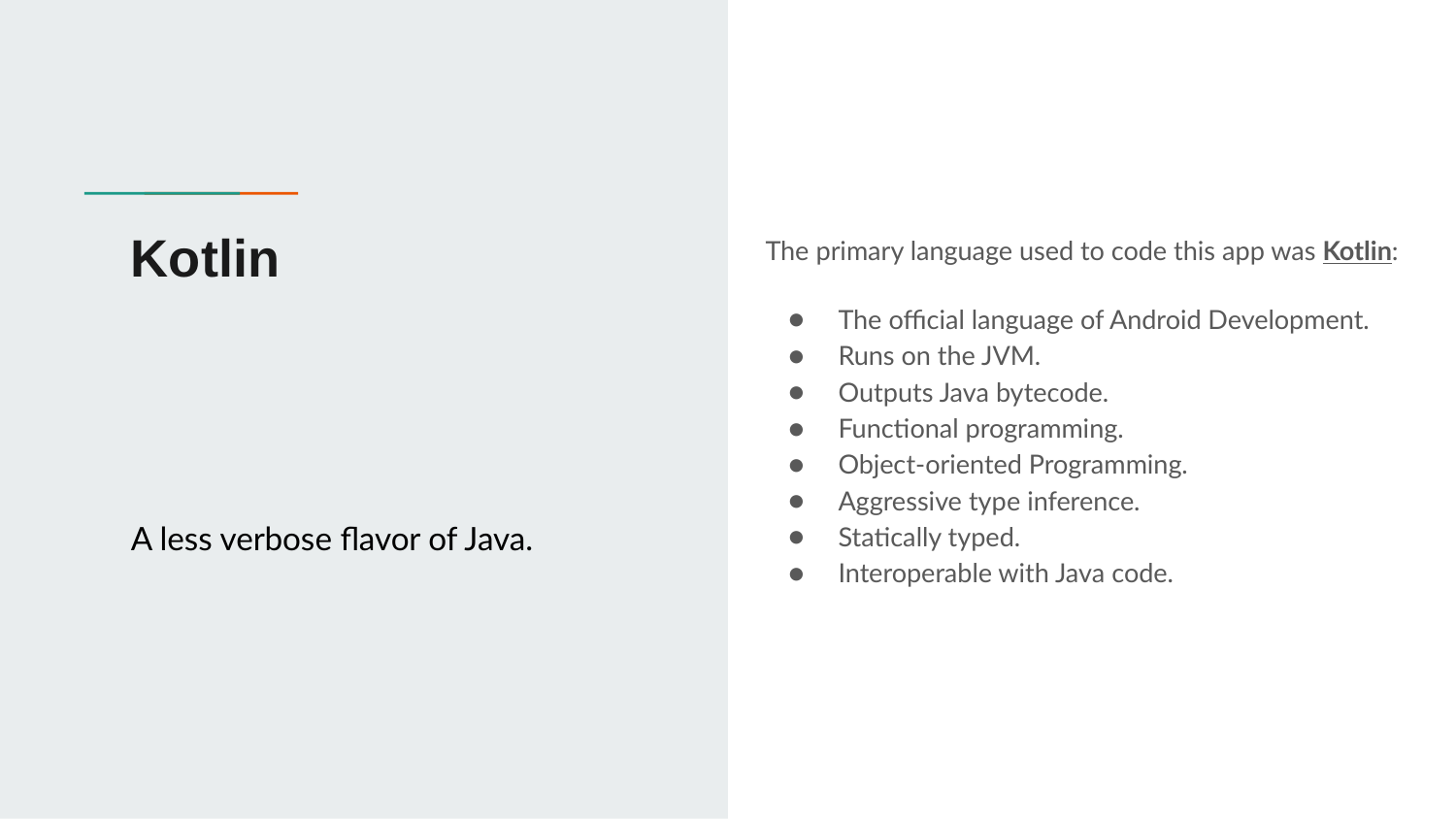

# Kotlin
The primary language used to code this app was Kotlin:
The official language of Android Development.
Runs on the JVM.
Outputs Java bytecode.
Functional programming.
Object-oriented Programming.
Aggressive type inference.
Statically typed.
Interoperable with Java code.
A less verbose flavor of Java.